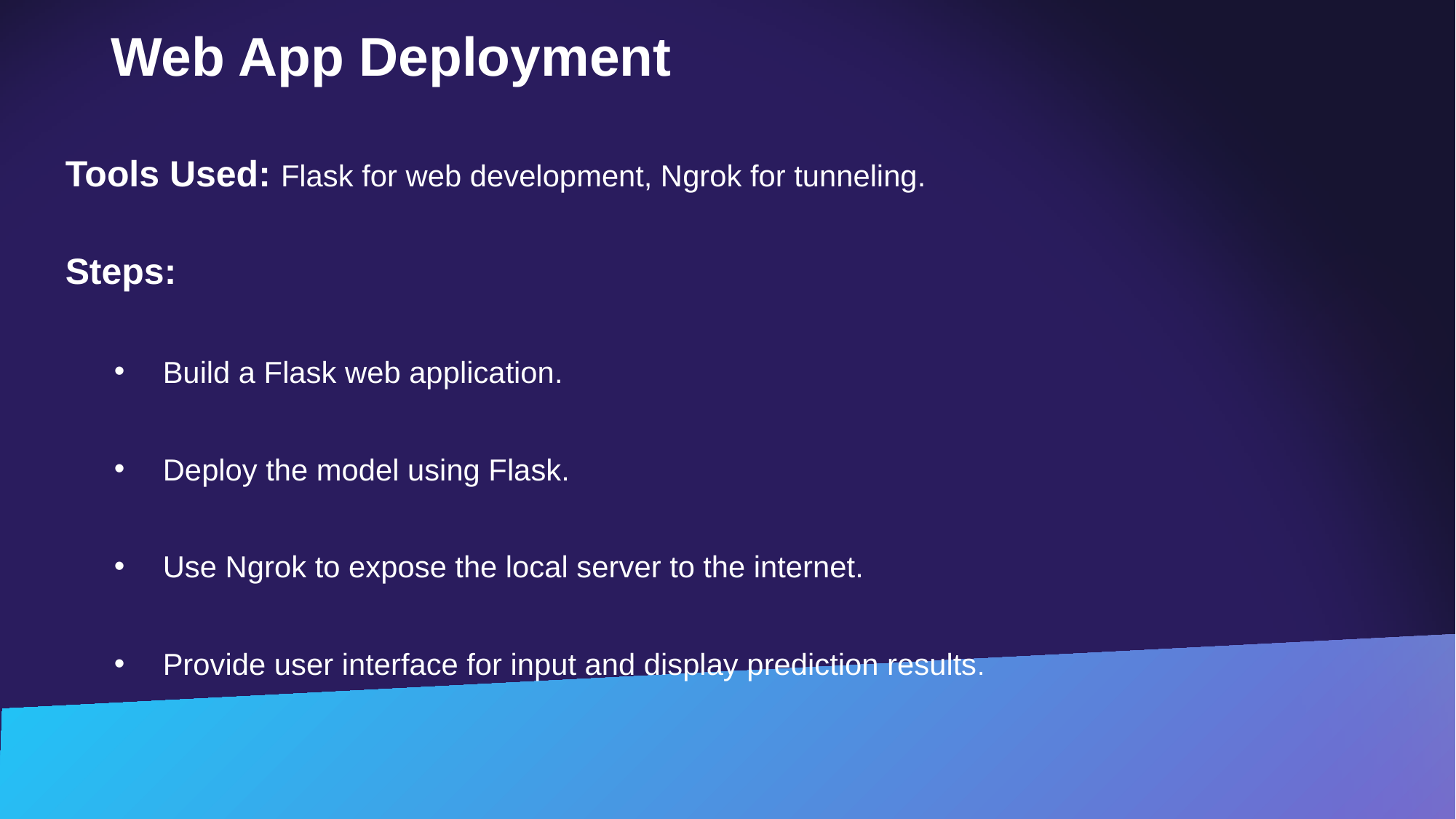

# Web App Deployment
Tools Used: Flask for web development, Ngrok for tunneling.
Steps:
Build a Flask web application.
Deploy the model using Flask.
Use Ngrok to expose the local server to the internet.
Provide user interface for input and display prediction results.